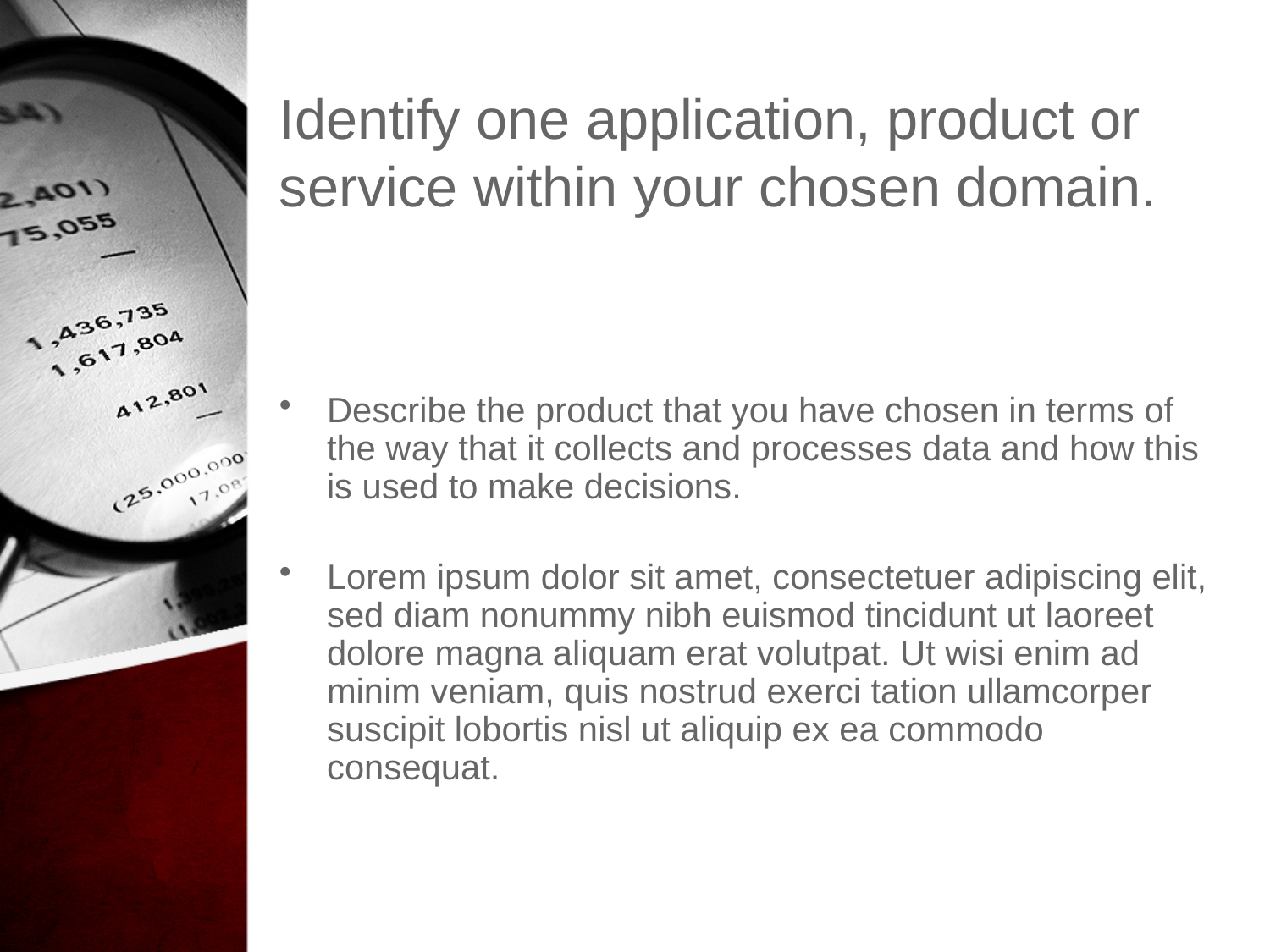

# Identify one application, product or service within your chosen domain.
Describe the product that you have chosen in terms of the way that it collects and processes data and how this is used to make decisions.

Lorem ipsum dolor sit amet, consectetuer adipiscing elit, sed diam nonummy nibh euismod tincidunt ut laoreet dolore magna aliquam erat volutpat. Ut wisi enim ad minim veniam, quis nostrud exerci tation ullamcorper suscipit lobortis nisl ut aliquip ex ea commodo consequat.